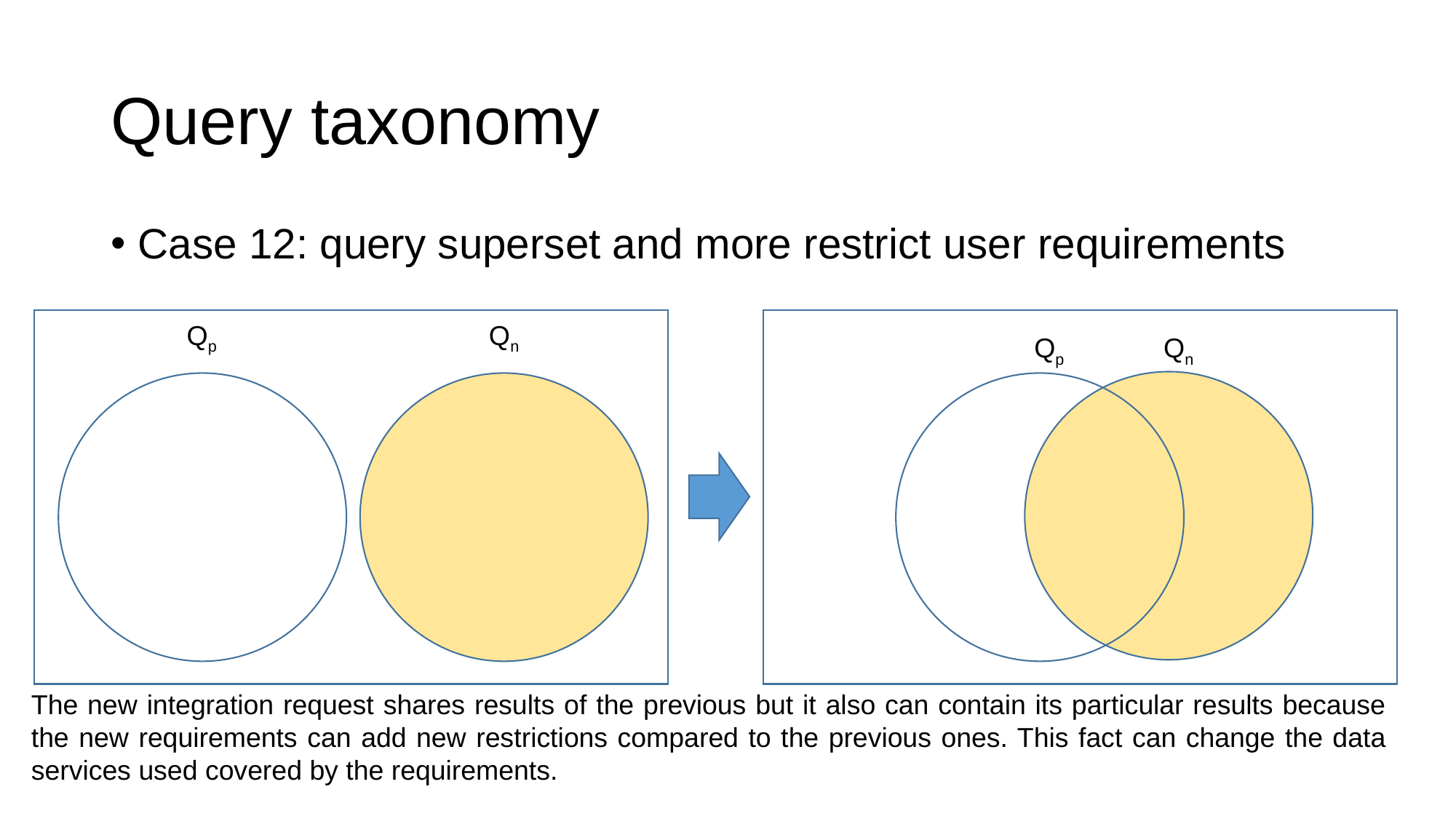

# Query taxonomy
Case 12: query superset and more restrict user requirements

Qp

Qn

Qp
Qn

The new integration request shares results of the previous but it also can contain its particular results because the new requirements can add new restrictions compared to the previous ones. This fact can change the data services used covered by the requirements.